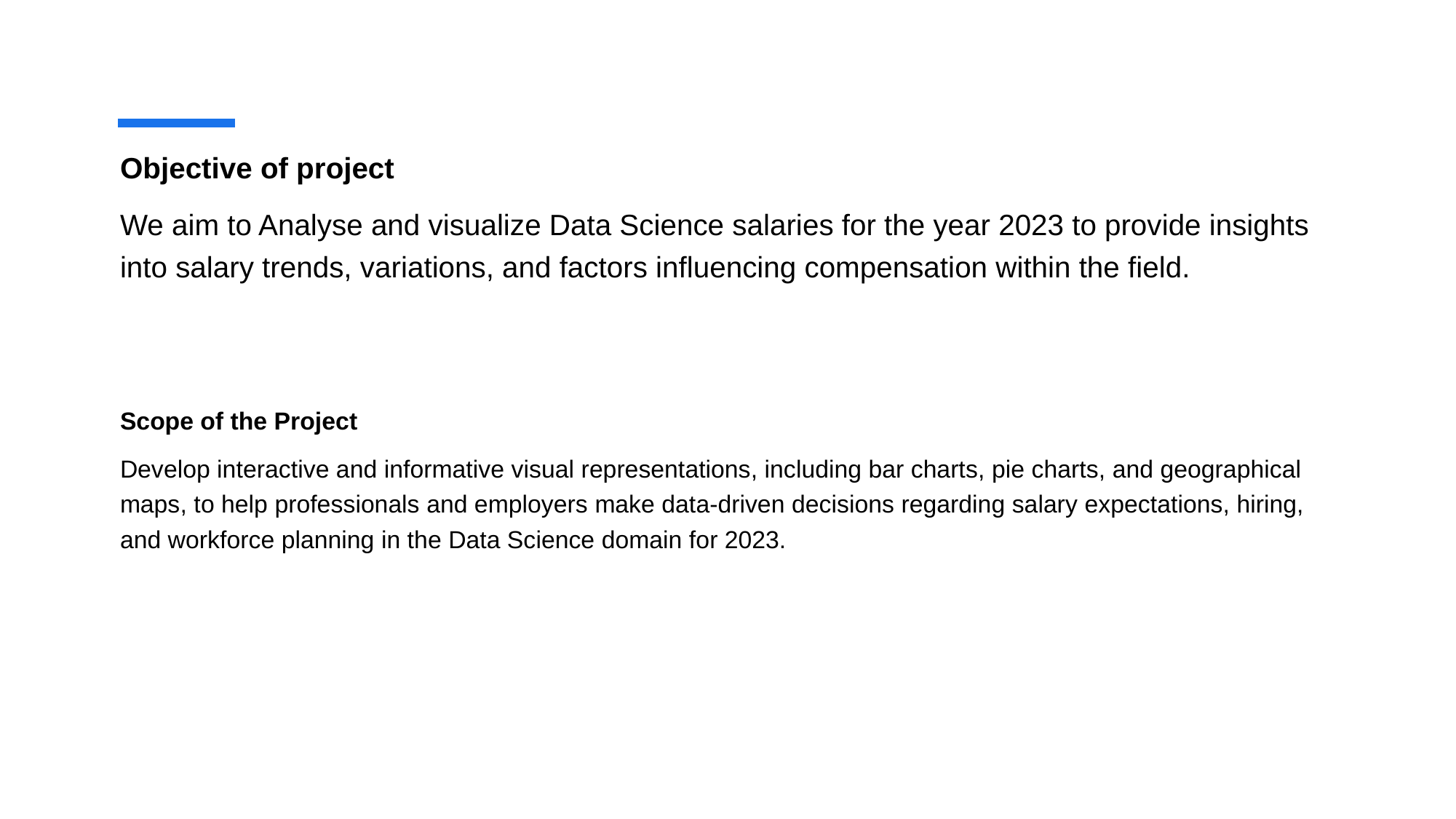

Objective of project
We aim to Analyse and visualize Data Science salaries for the year 2023 to provide insights into salary trends, variations, and factors influencing compensation within the field.

Scope of the Project
Develop interactive and informative visual representations, including bar charts, pie charts, and geographical maps, to help professionals and employers make data-driven decisions regarding salary expectations, hiring, and workforce planning in the Data Science domain for 2023.